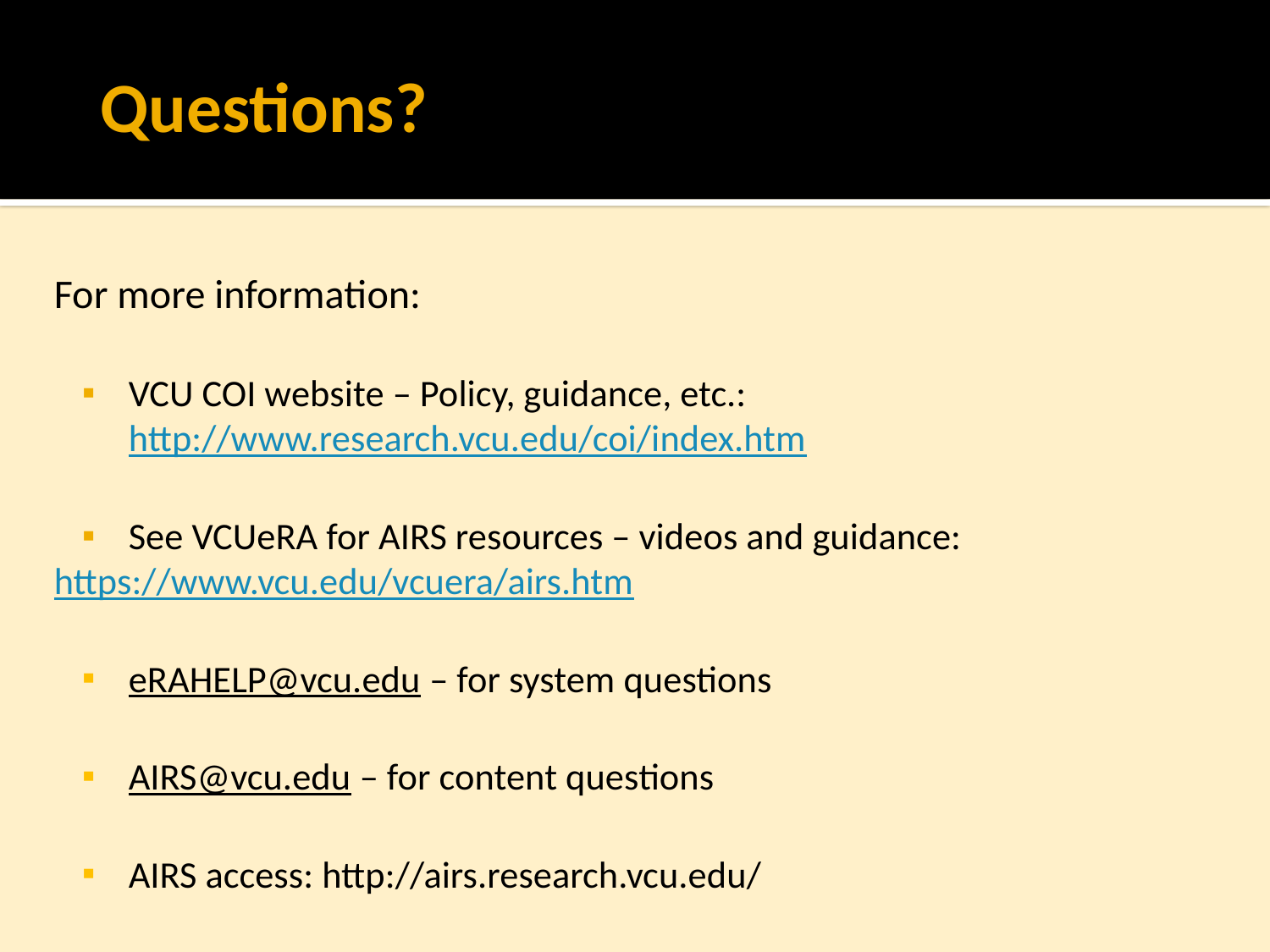

# Questions?

	For more information:

VCU COI website – Policy, guidance, etc.: http://www.research.vcu.edu/coi/index.htm

See VCUeRA for AIRS resources – videos and guidance:
		https://www.vcu.edu/vcuera/airs.htm

eRAHELP@vcu.edu – for system questions

AIRS@vcu.edu – for content questions

AIRS access: http://airs.research.vcu.edu/